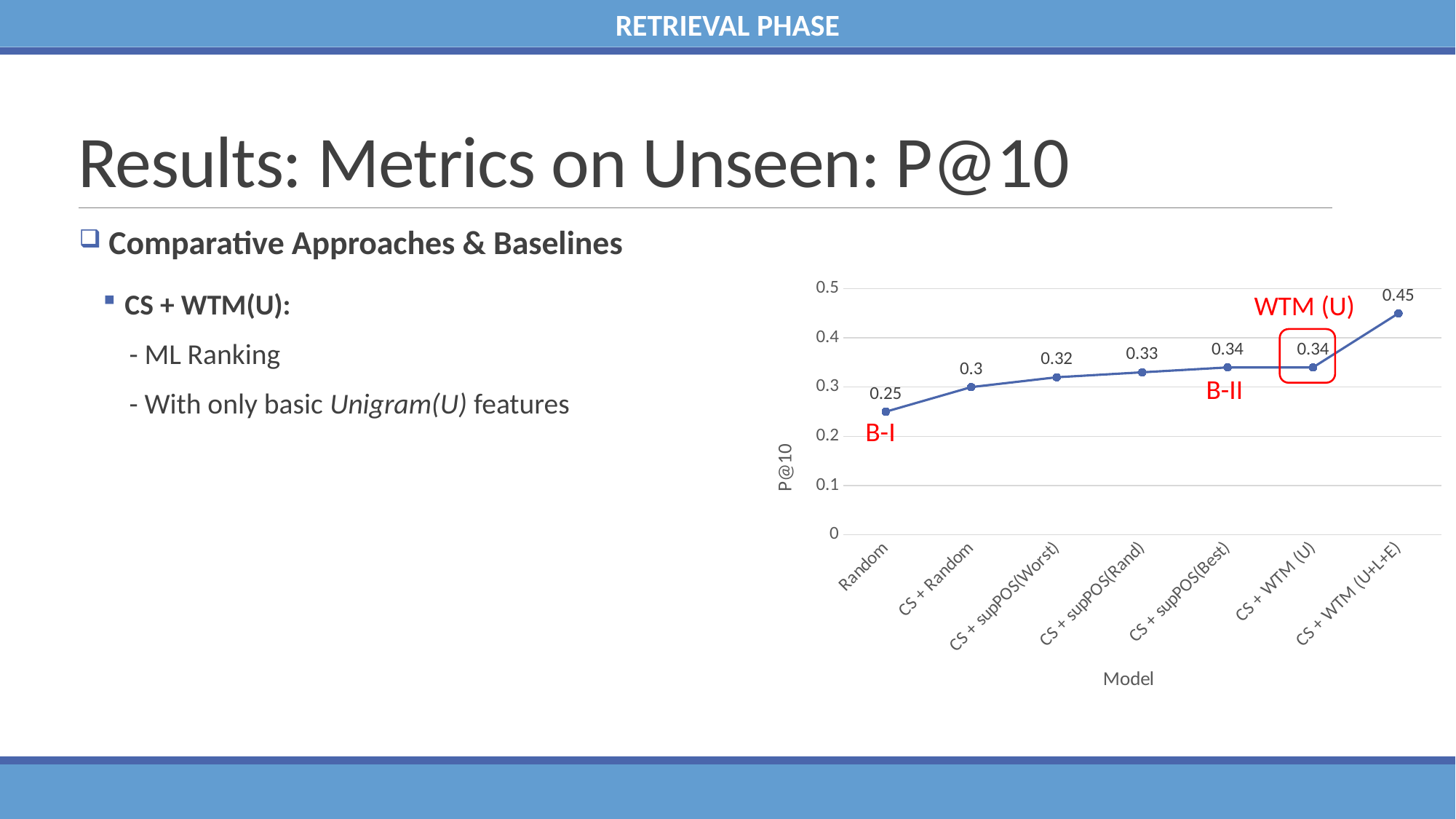

RETRIEVAL PHASE
# Results: Metrics on Unseen: P@10
 Comparative Approaches & Baselines
CS + WTM(U):
    - ML Ranking
    - With only basic Unigram(U) features

### Chart

| Category | P@10 |
|---|---|
| Random | 0.25 |
| CS + Random | 0.3 |
| CS + supPOS(Worst) | 0.32 |
| CS + supPOS(Rand) | 0.33 |
| CS + supPOS(Best) | 0.34 |
| CS + WTM (U) | 0.34 |
| CS + WTM (U+L+E) | 0.45 |
WTM (U)
B-II
B-I